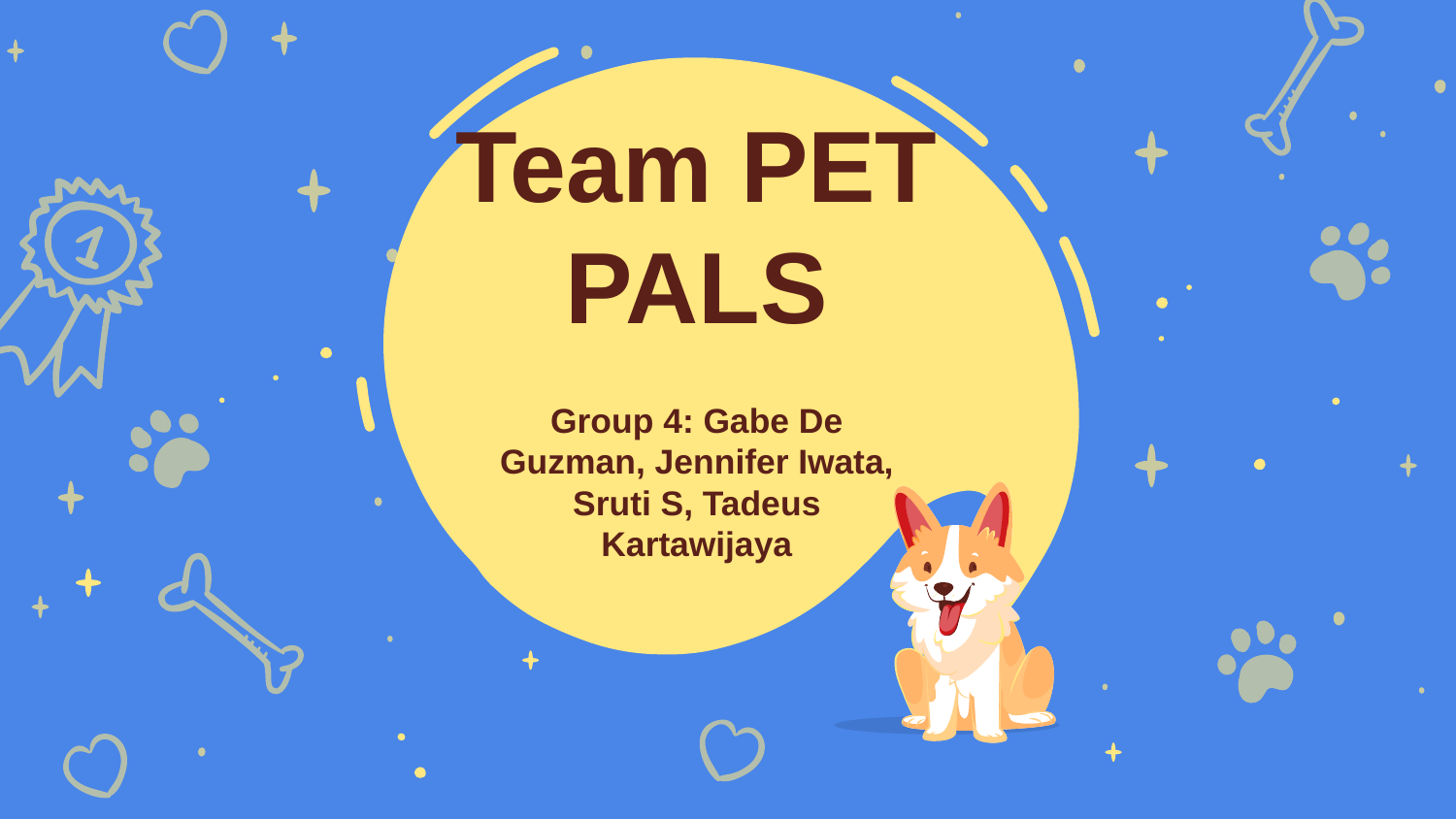

# Team PET PALS
Group 4: Gabe De Guzman, Jennifer Iwata, Sruti S, Tadeus Kartawijaya